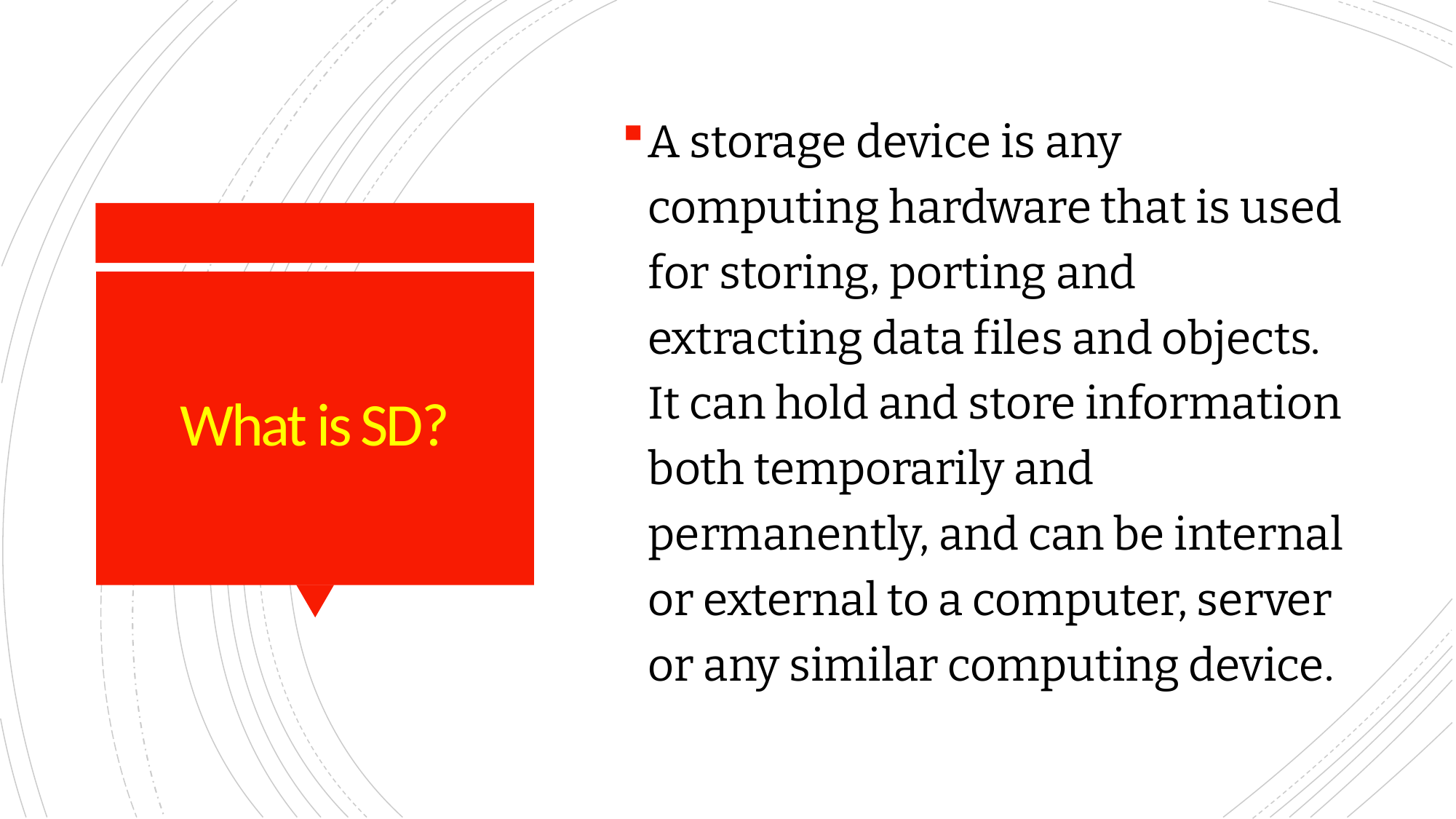

A storage device is any computing hardware that is used for storing, porting and extracting data files and objects. It can hold and store information both temporarily and permanently, and can be internal or external to a computer, server or any similar computing device.

# What is SD?